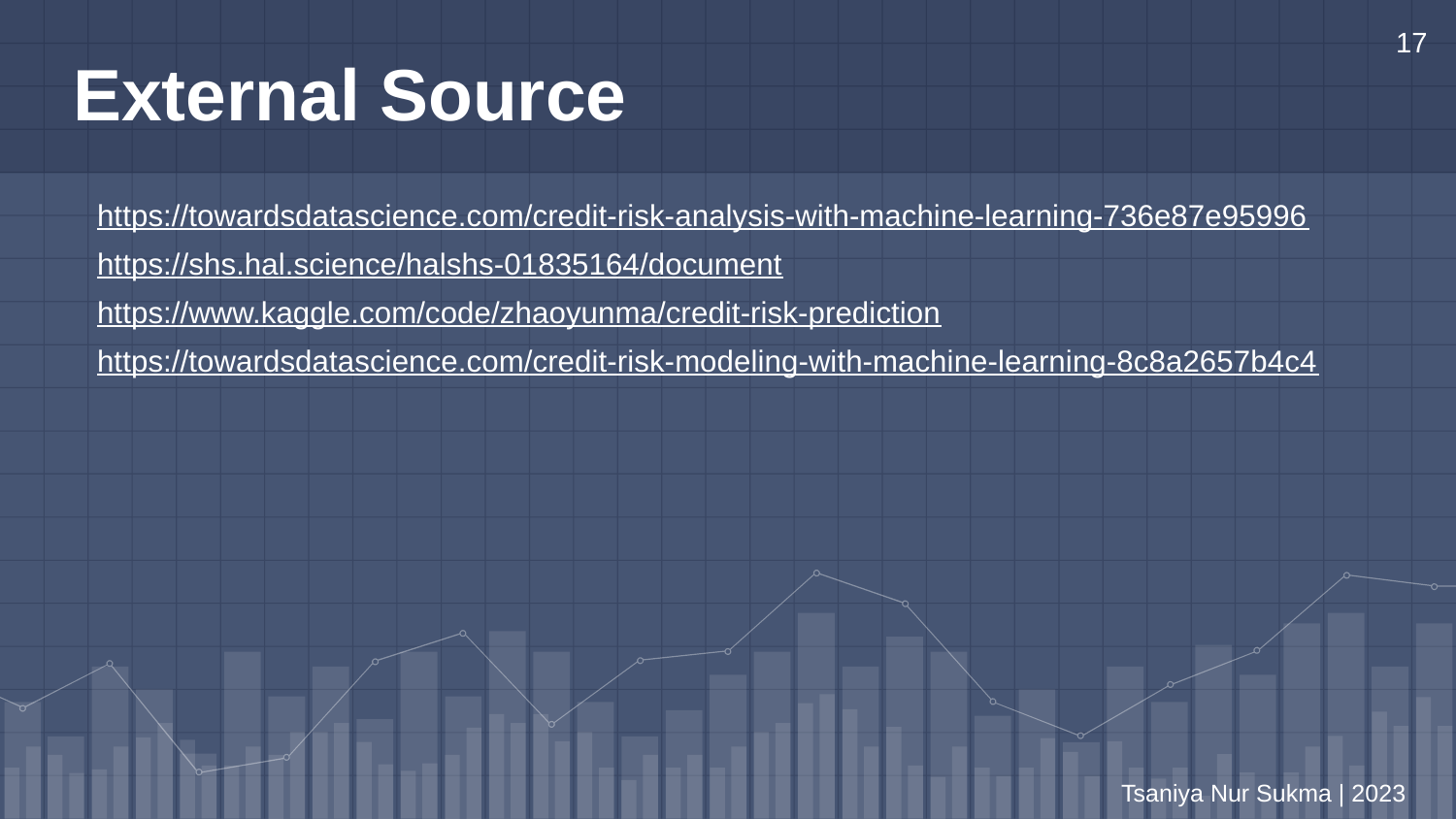

17
# External Source
https://towardsdatascience.com/credit-risk-analysis-with-machine-learning-736e87e95996
https://shs.hal.science/halshs-01835164/document
https://www.kaggle.com/code/zhaoyunma/credit-risk-prediction
https://towardsdatascience.com/credit-risk-modeling-with-machine-learning-8c8a2657b4c4

Tsaniya Nur Sukma | 2023